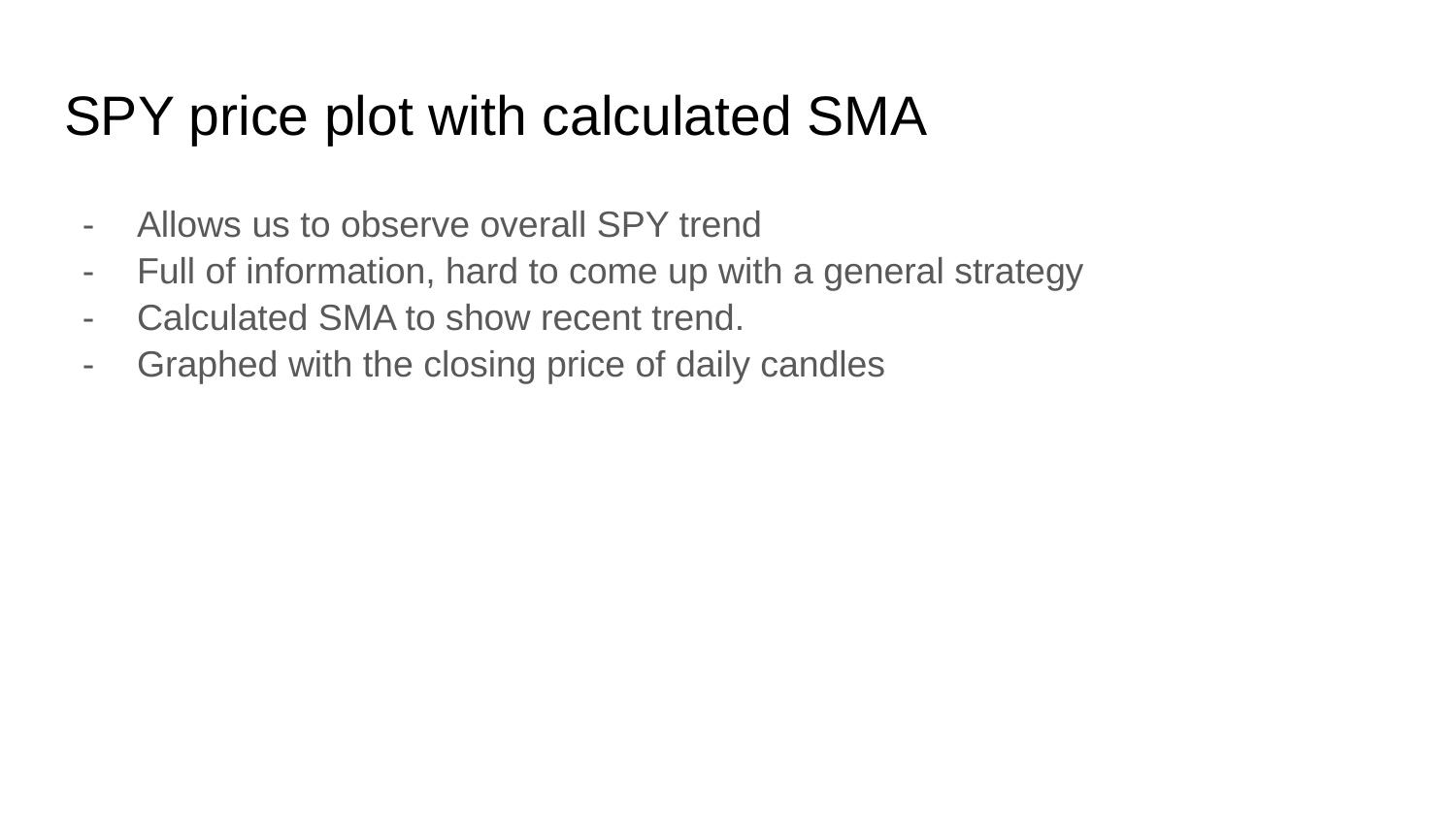

# SPY price plot with calculated SMA
Allows us to observe overall SPY trend
Full of information, hard to come up with a general strategy
Calculated SMA to show recent trend.
Graphed with the closing price of daily candles